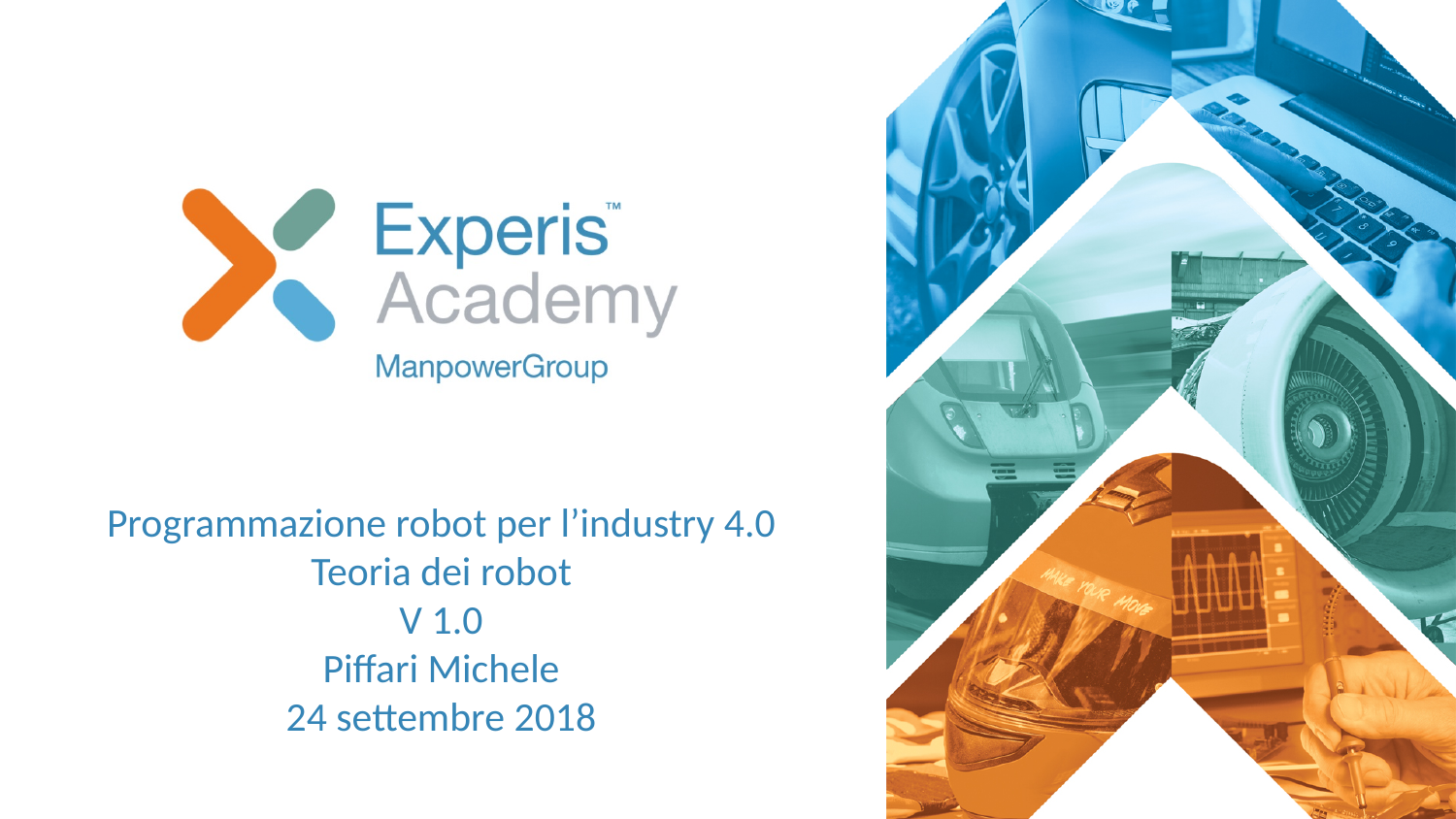

Programmazione robot per l’industry 4.0
Teoria dei robot
V 1.0
Piffari Michele
24 settembre 2018